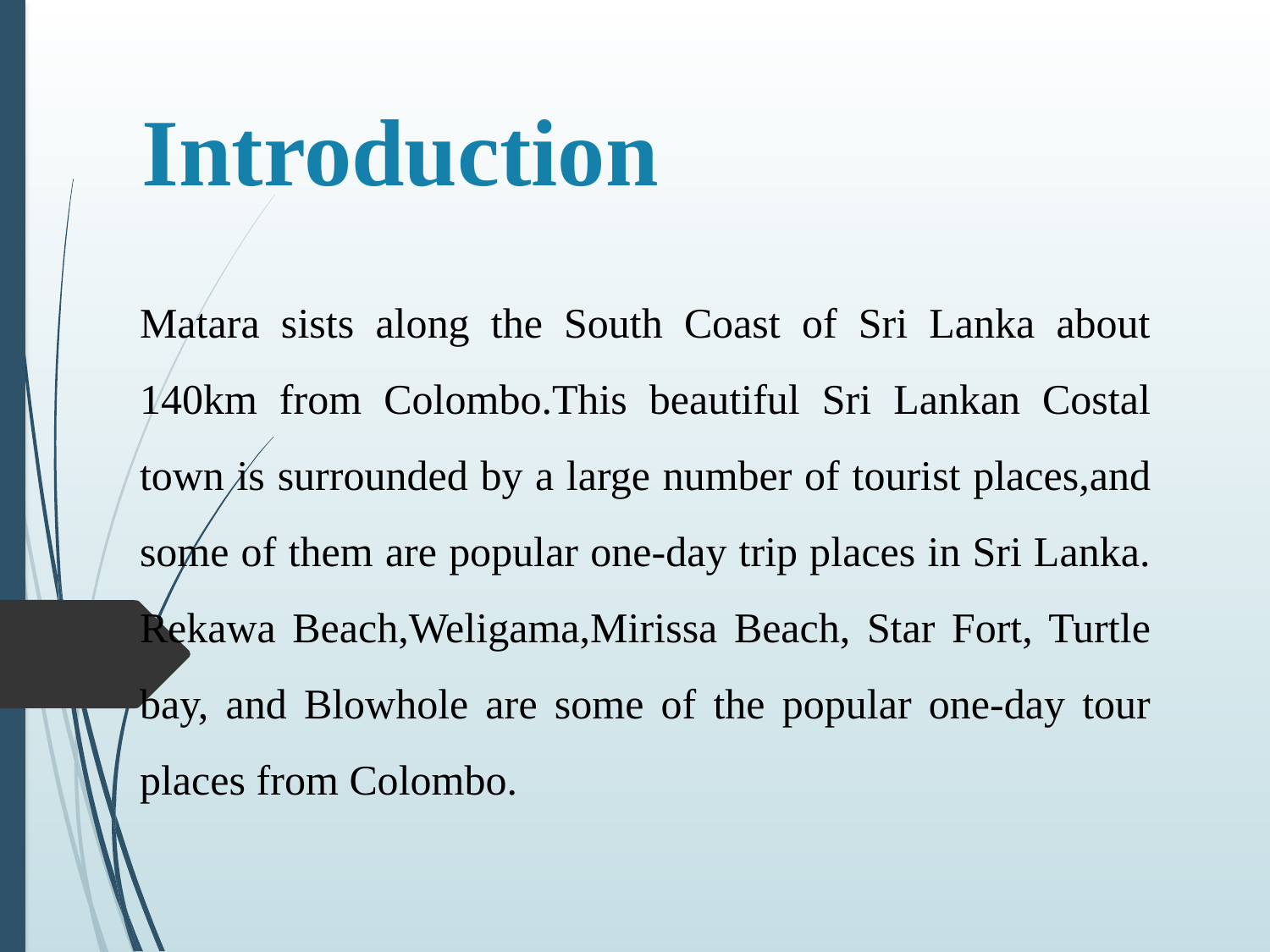

# Introduction
Matara sists along the South Coast of Sri Lanka about 140km from Colombo.This beautiful Sri Lankan Costal town is surrounded by a large number of tourist places,and some of them are popular one-day trip places in Sri Lanka. Rekawa Beach,Weligama,Mirissa Beach, Star Fort, Turtle bay, and Blowhole are some of the popular one-day tour places from Colombo.